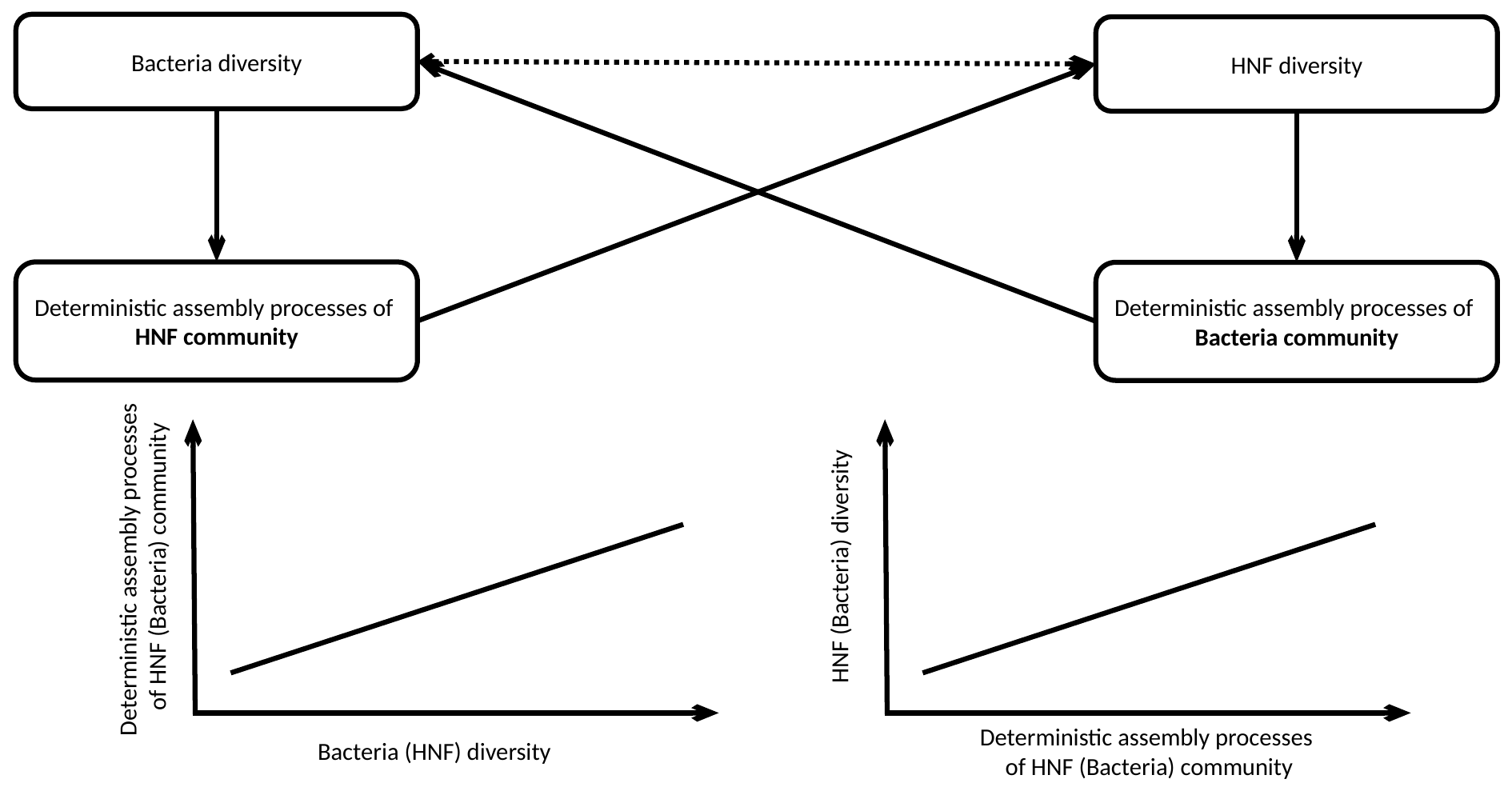

Bacteria diversity
HNF diversity
Deterministic assembly processes of
HNF community
Deterministic assembly processes of
Bacteria community
Deterministic assembly processes
of HNF (Bacteria) community
HNF (Bacteria) diversity
Deterministic assembly processes
of HNF (Bacteria) community
Bacteria (HNF) diversity